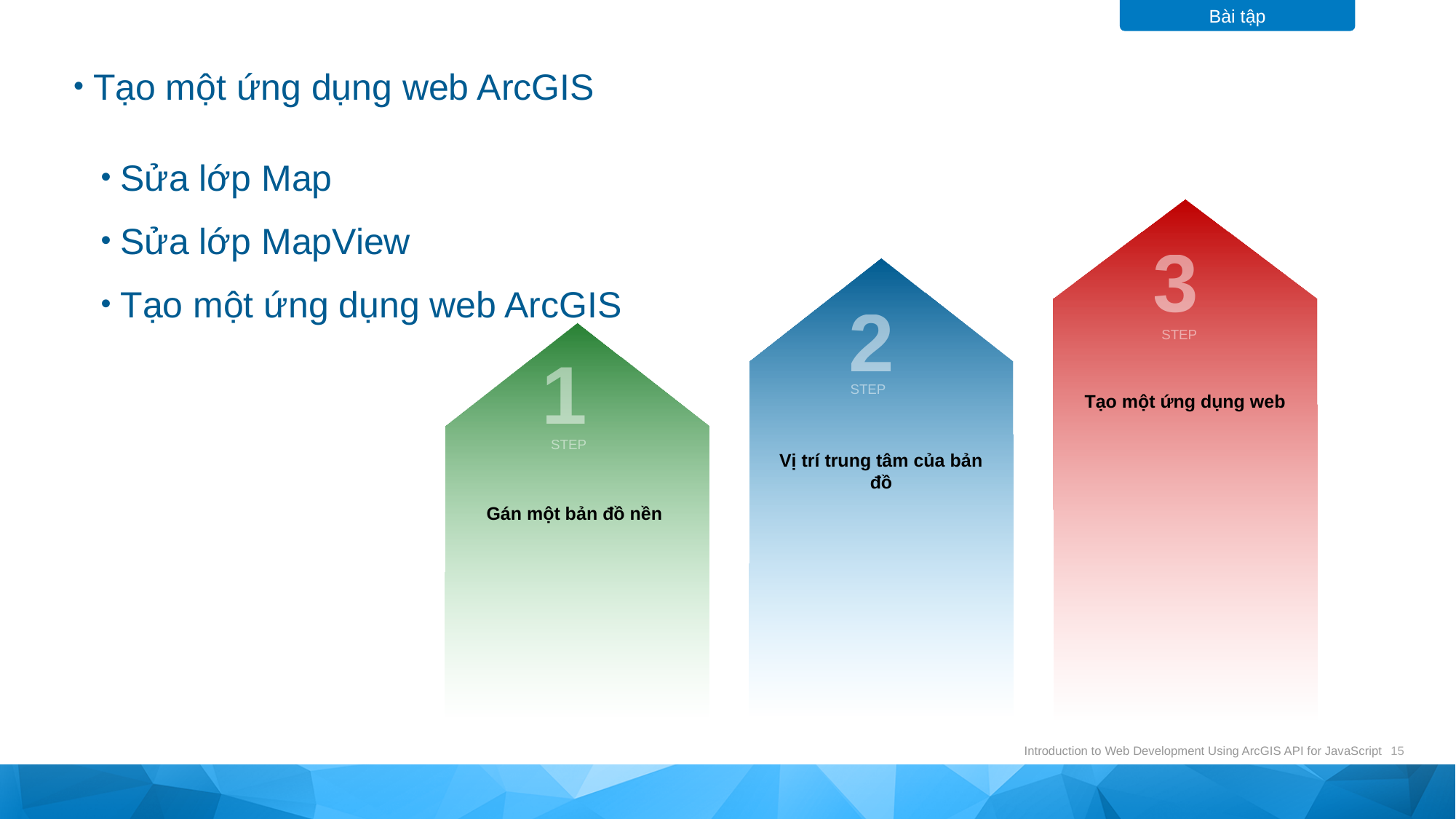

Sửa lớp Map
Sửa lớp MapView
Tạo một ứng dụng web ArcGIS
Tạo một ứng dụng web ArcGIS

Tạo một ứng dụng web
3
STEP

Vị trí trung tâm của bản đồ
2
STEP

Gán một bản đồ nền
1
STEP